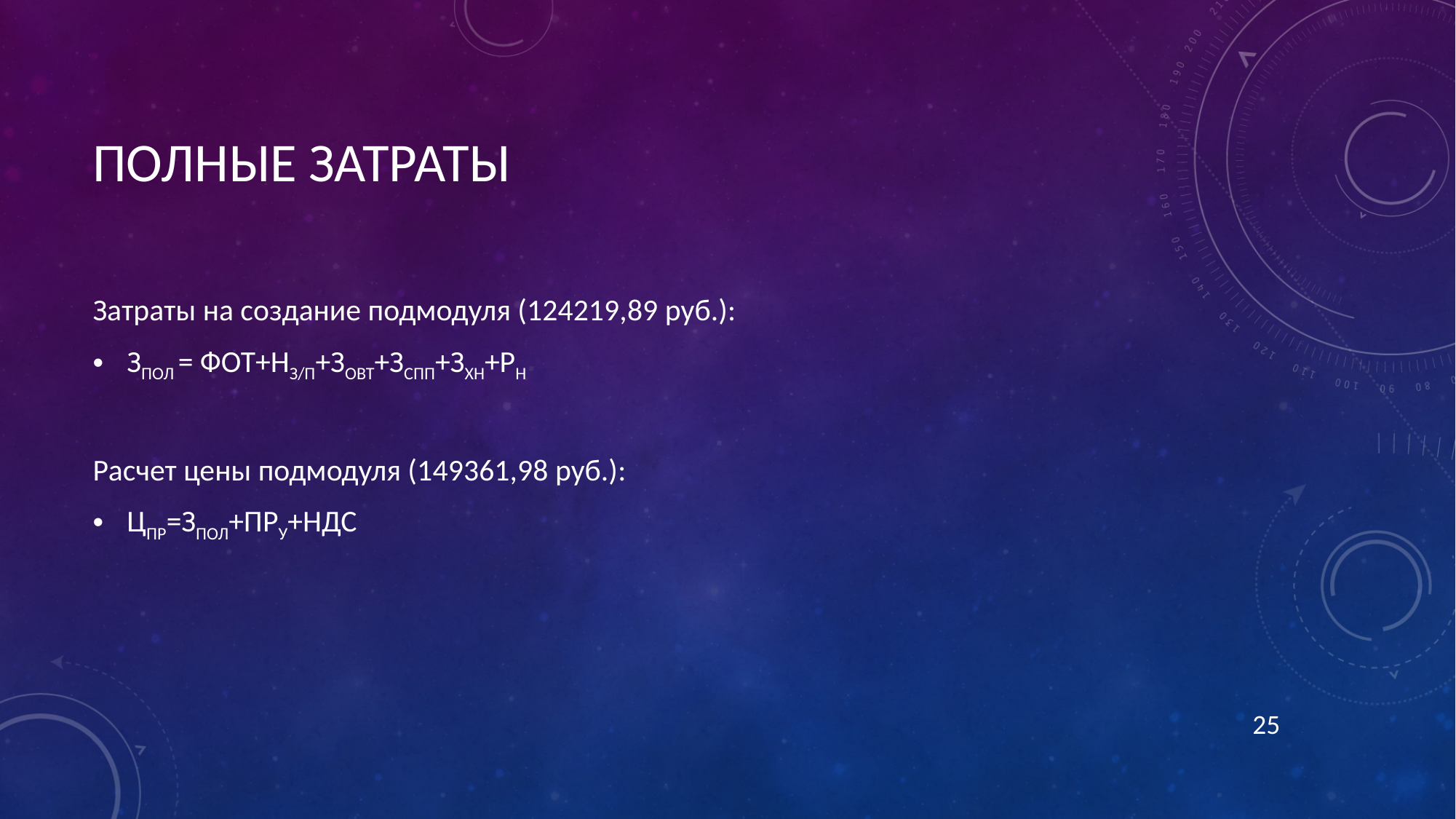

# Полные затраты
Затраты на создание подмодуля (124219,89 руб.):
ЗПОЛ = ФОТ+НЗ/П+ЗОВТ+ЗСПП+ЗХН+РН

Расчет цены подмодуля (149361,98 руб.):
ЦПР=ЗПОЛ+ПРУ+НДС

25